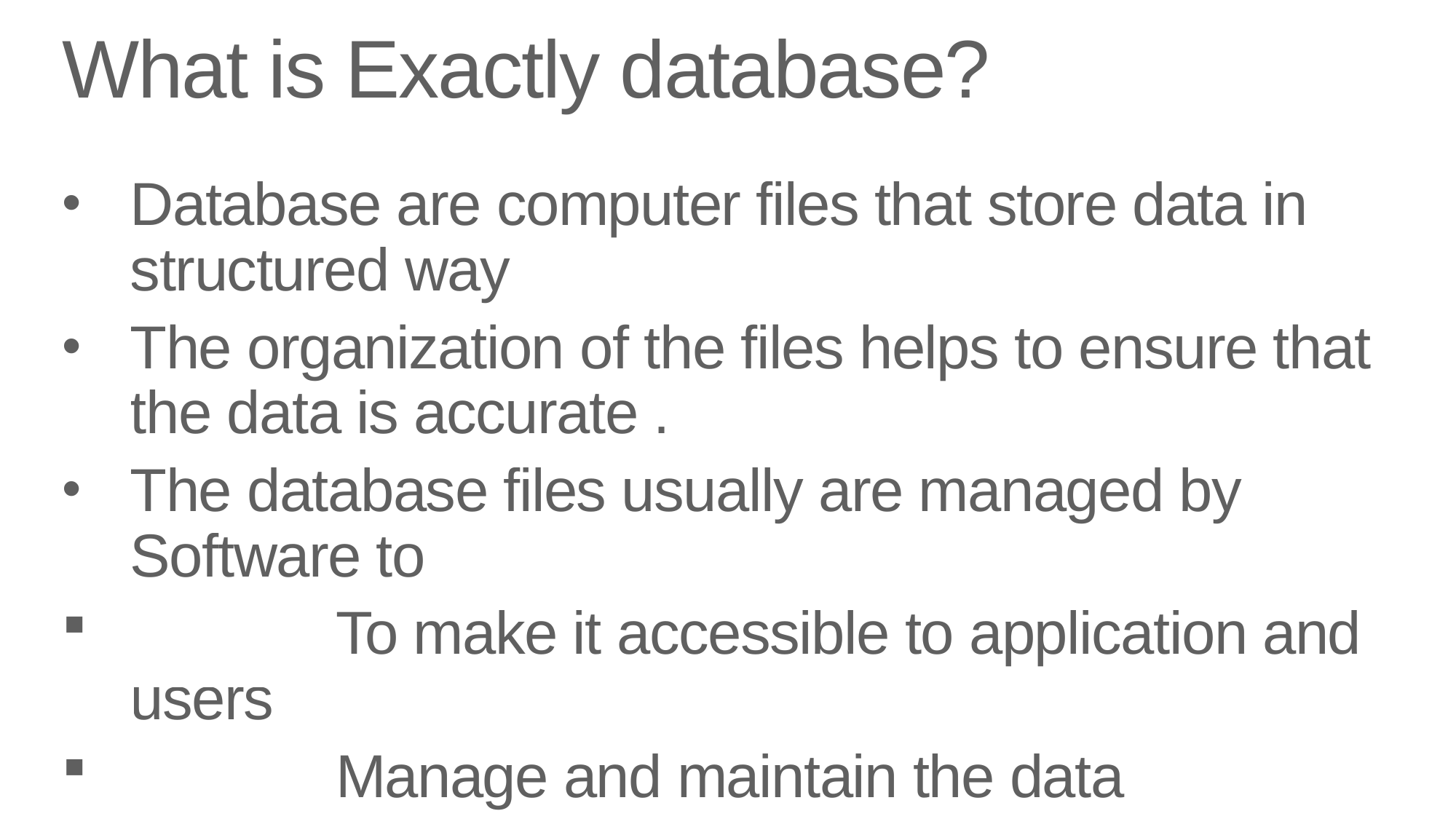

# What is Exactly database?
Database are computer files that store data in structured way
The organization of the files helps to ensure that the data is accurate .
The database files usually are managed by Software to
	      To make it accessible to application and users
	      Manage and maintain the data